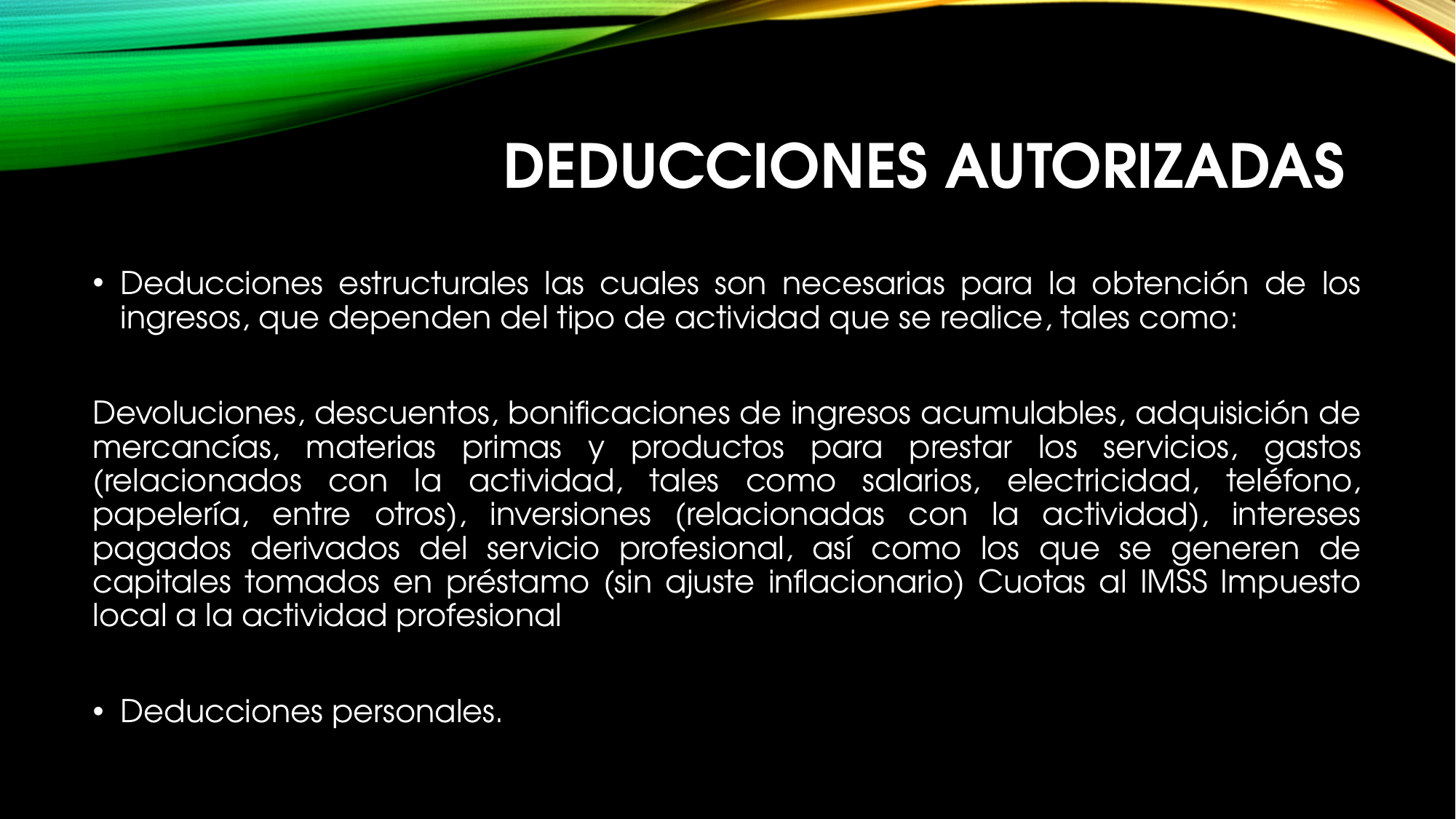

# Deducciones autorizadas
Deducciones estructurales las cuales son necesarias para la obtención de los ingresos, que dependen del tipo de actividad que se realice, tales como:

Devoluciones, descuentos, bonificaciones de ingresos acumulables, adquisición de mercancías, materias primas y productos para prestar los servicios, gastos (relacionados con la actividad, tales como salarios, electricidad, teléfono, papelería, entre otros), inversiones (relacionadas con la actividad), intereses pagados derivados del servicio profesional, así como los que se generen de capitales tomados en préstamo (sin ajuste inflacionario) Cuotas al IMSS Impuesto local a la actividad profesional

Deducciones personales.